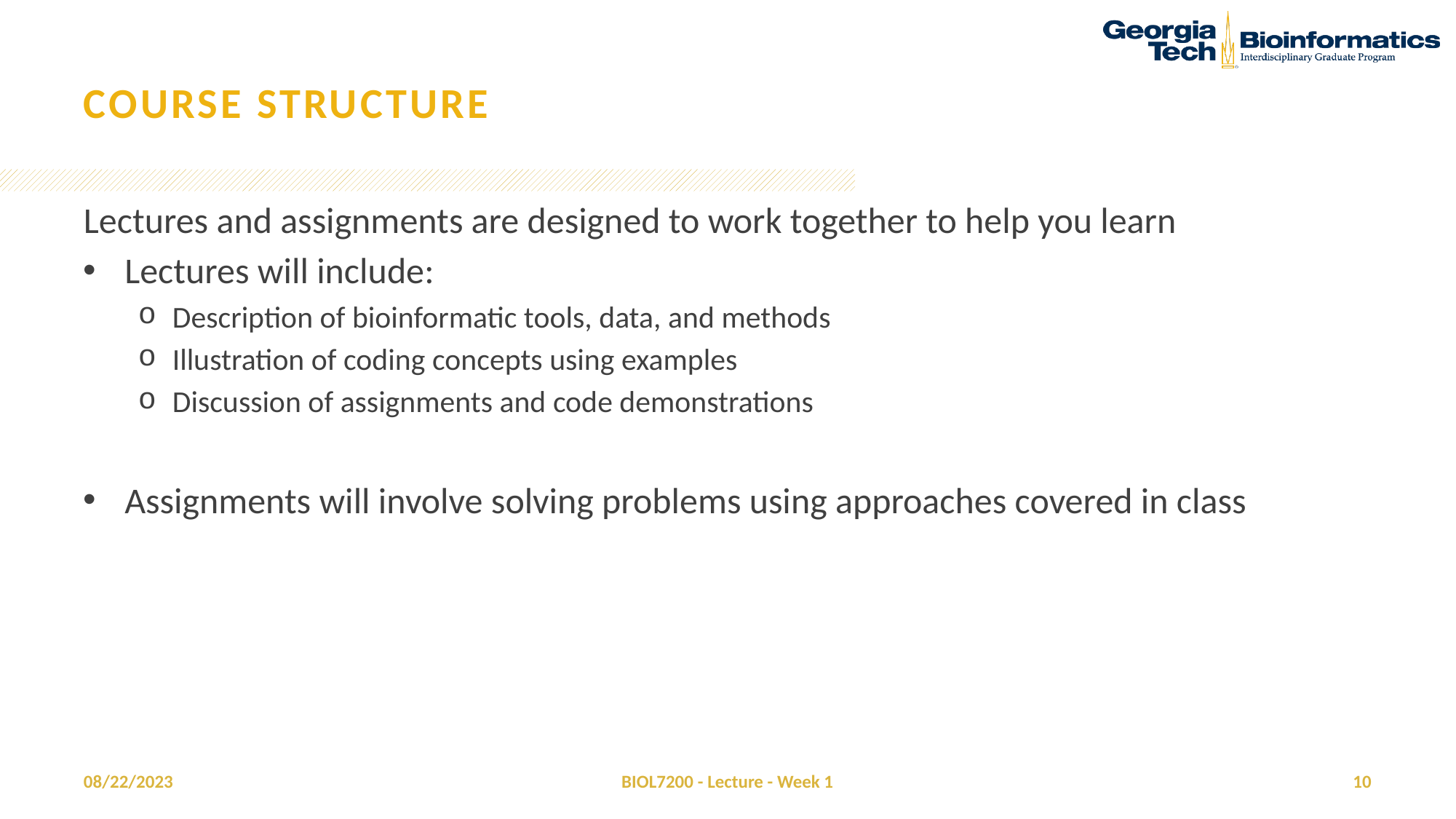

# Course Structure
Lectures and assignments are designed to work together to help you learn
Lectures will include:
Description of bioinformatic tools, data, and methods
Illustration of coding concepts using examples
Discussion of assignments and code demonstrations

Assignments will involve solving problems using approaches covered in class
08/22/2023
BIOL7200 - Lecture - Week 1
10